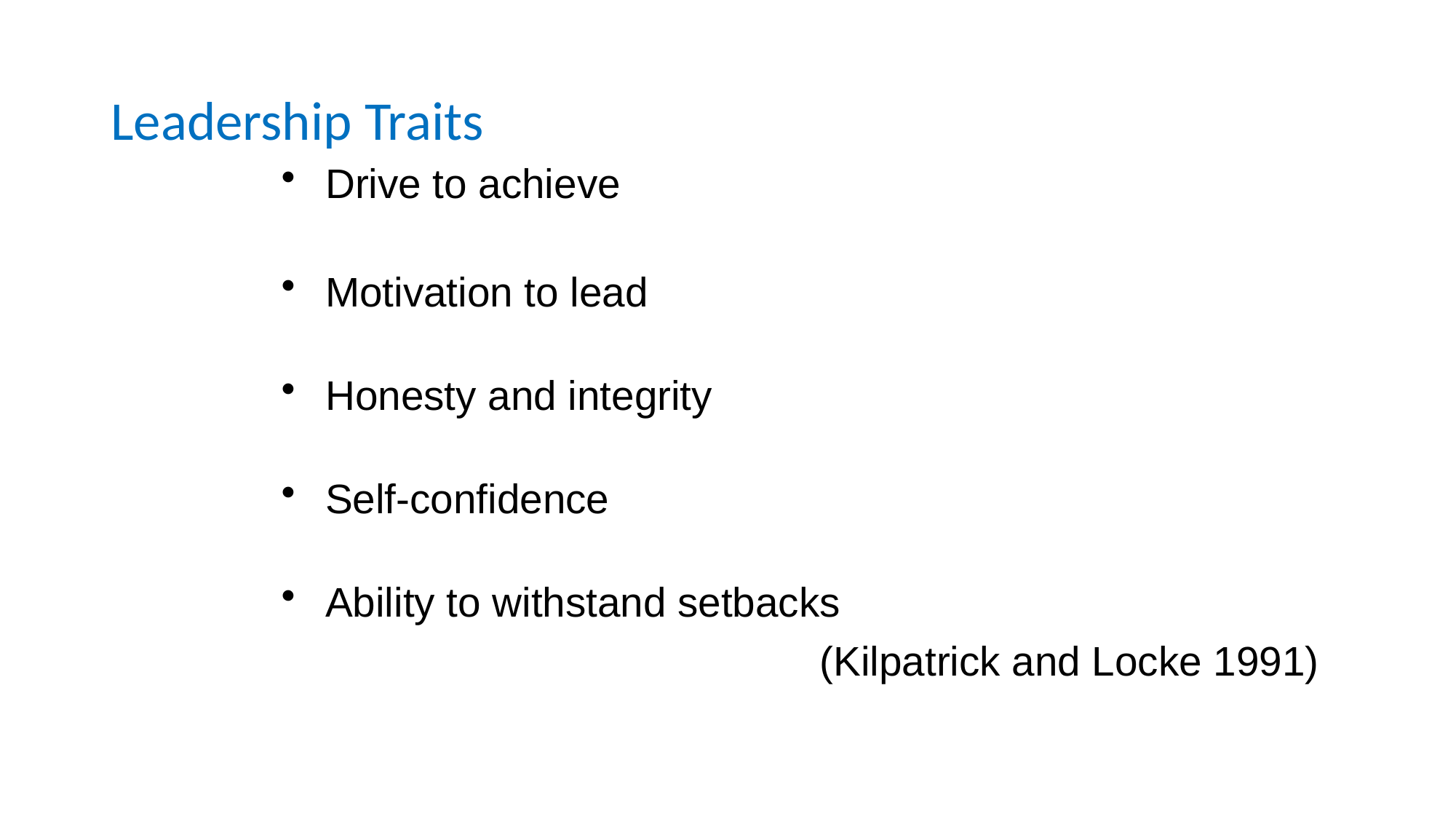

# Leadership Traits
Drive to achieve
Motivation to lead
Honesty and integrity
Self-confidence
Ability to withstand setbacks
                                               (Kilpatrick and Locke 1991)